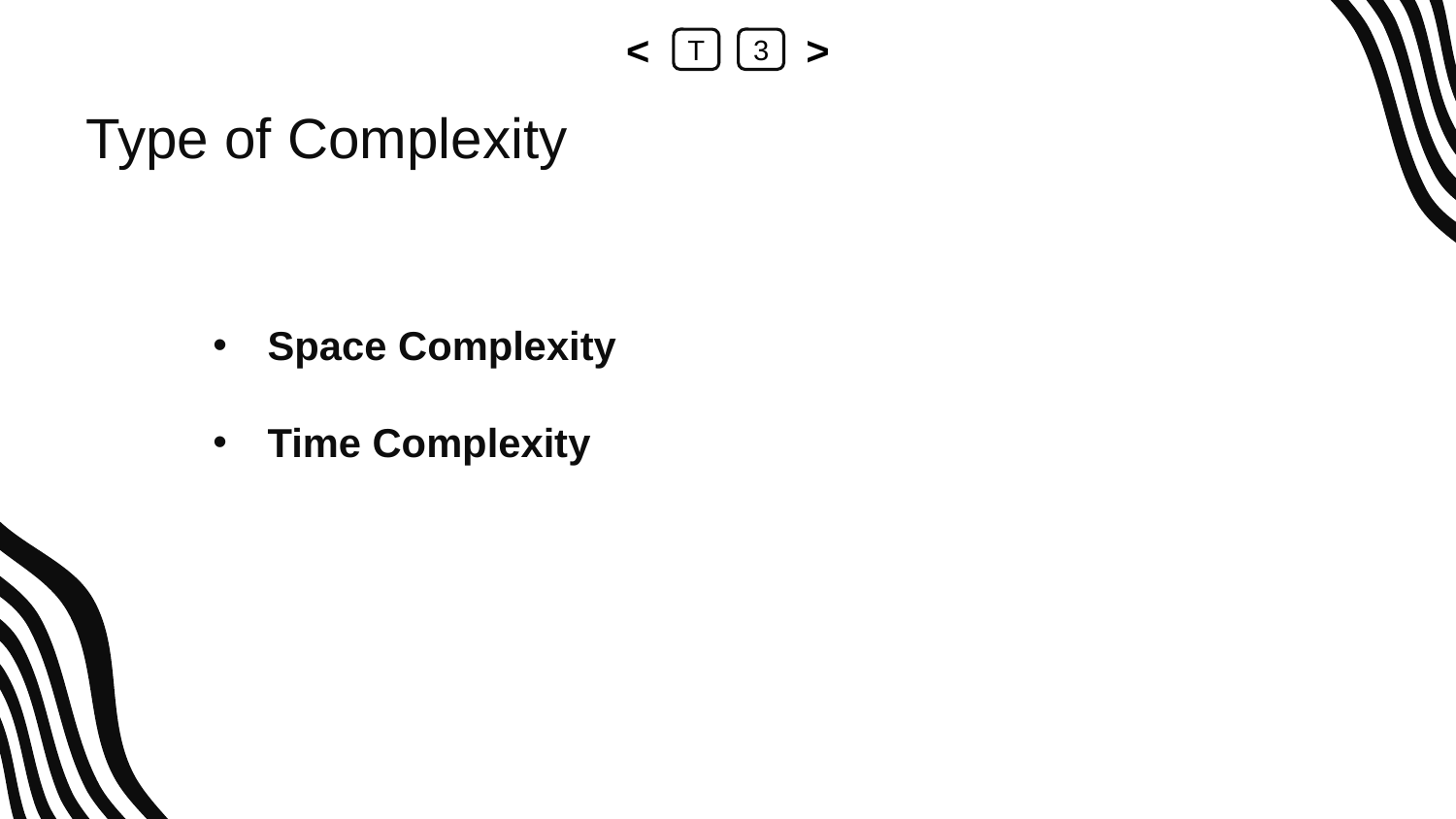

<
T
3
>
# Type of Complexity
Space Complexity

Time Complexity